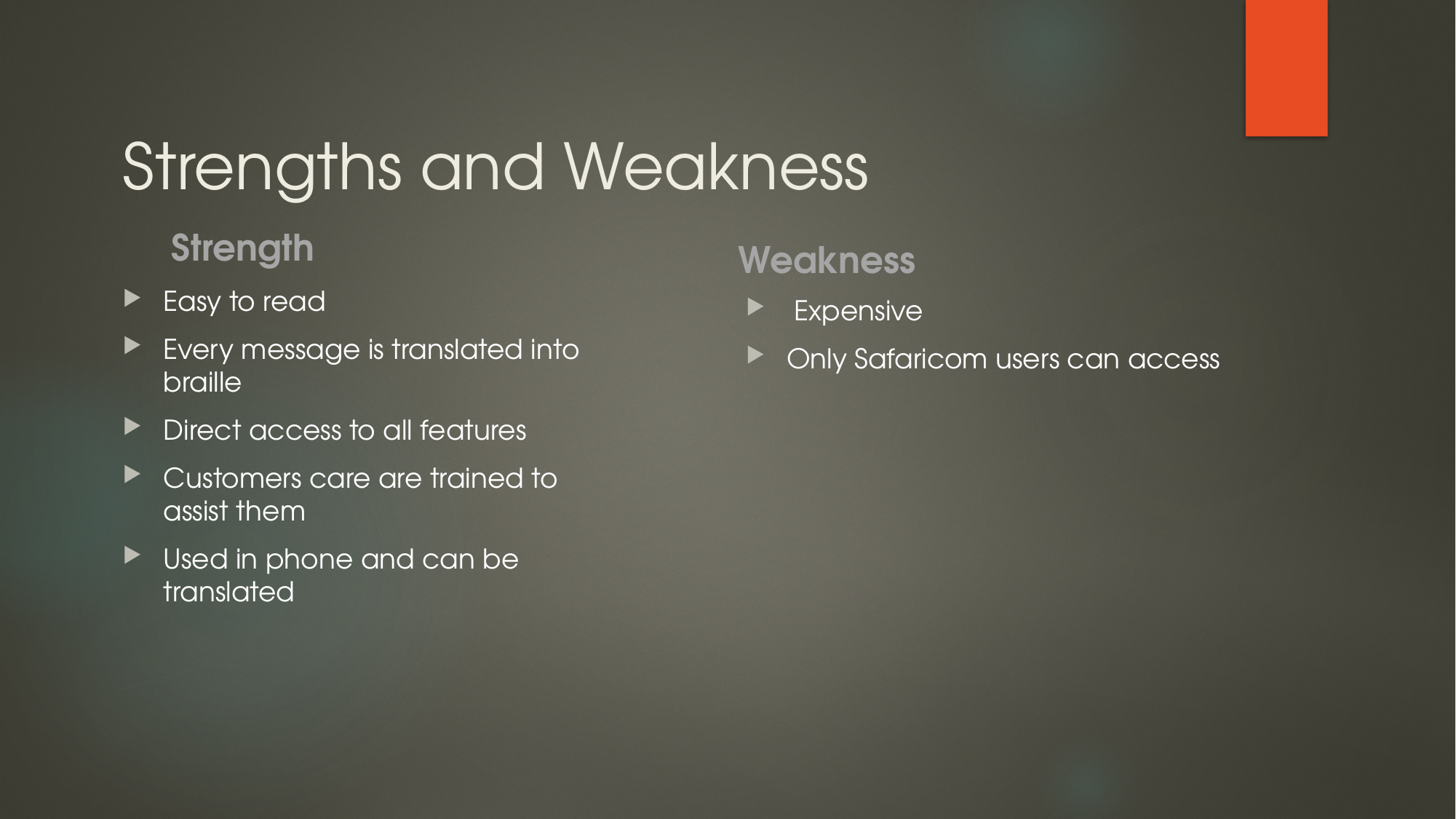

# Strengths and Weakness
       Strength
      Weakness
Easy to read
Every message is translated into braille
Direct access to all features
Customers care are trained to assist them
Used in phone and can be translated

 Expensive
Only Safaricom users can access